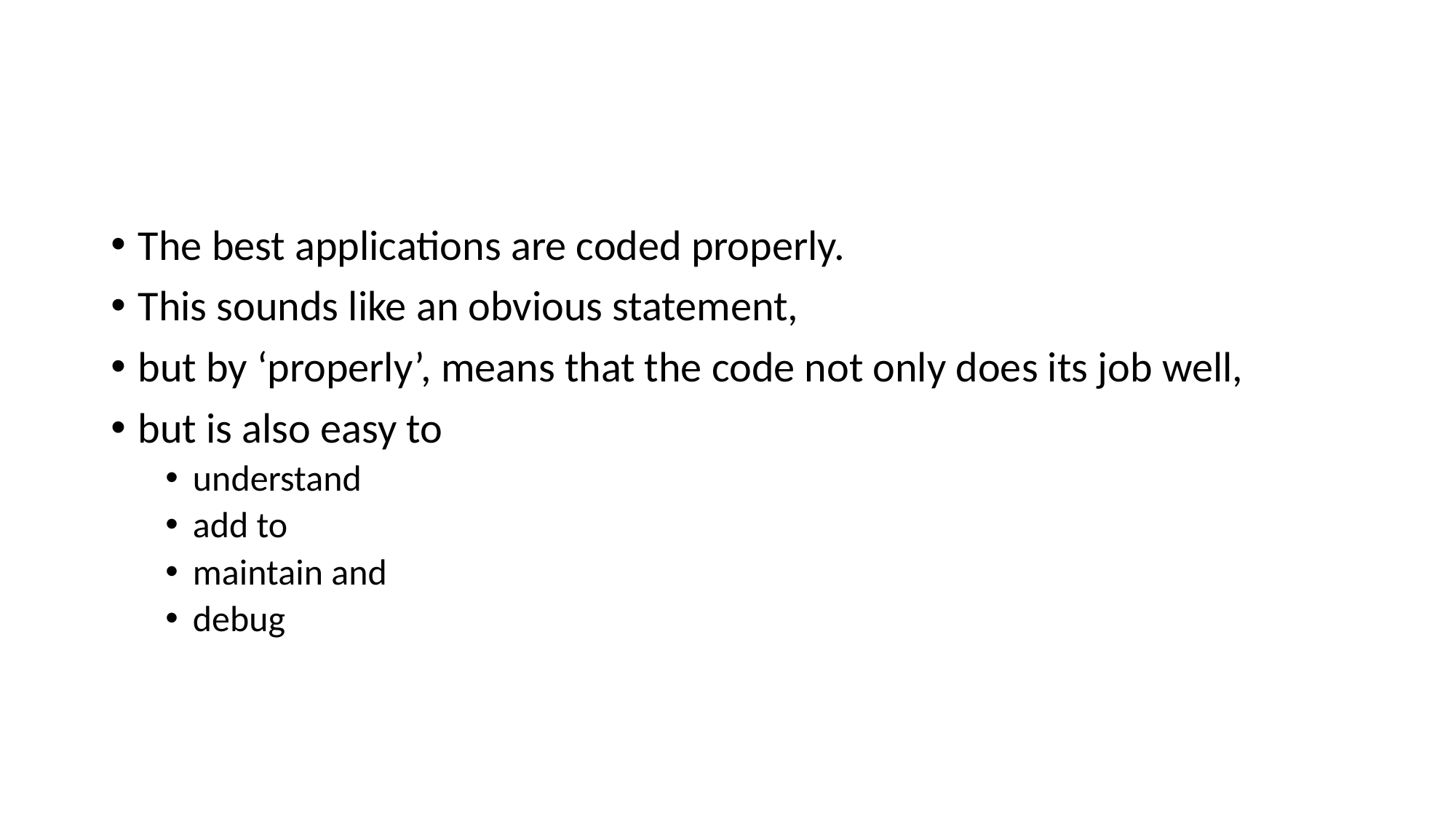

#
The best applications are coded properly.
This sounds like an obvious statement,
but by ‘properly’, means that the code not only does its job well,
but is also easy to
understand
add to
maintain and
debug